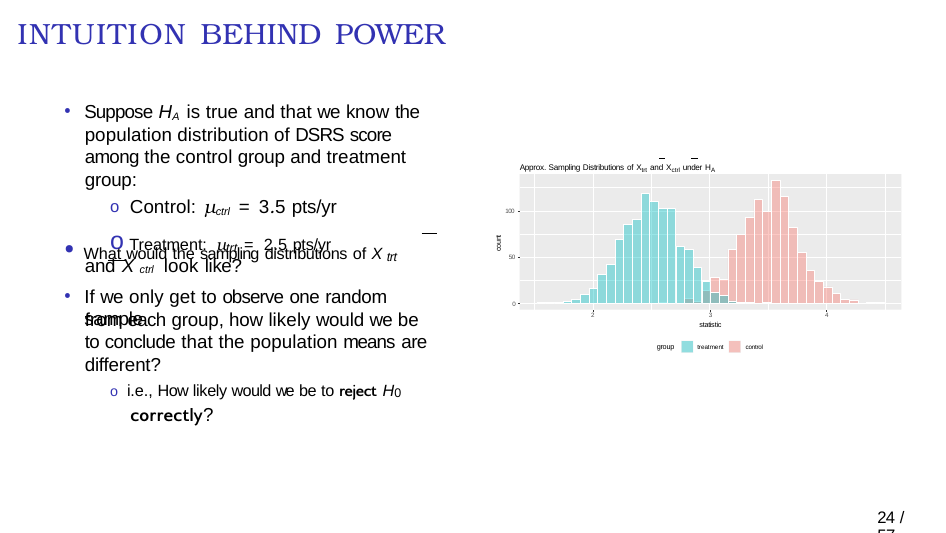

# Intuition behind power
Suppose HA is true and that we know the
population distribution of DSRS score among the control group and treatment group:
Control: µctrl = 3.5 pts/yr
Treatment: µtrt = 2.5 pts/yr
Approx. Sampling Distributions of Xtrt and Xctrl under HA

100

count
What would the sampling distributions of X trt

50
and X ctrl look like?
If we only get to observe one random sample
0
from each group, how likely would we be to conclude that the population means are different?
o i.e., How likely would we be to reject H0
correctly?
2
3
statistic
4
group
treatment  control

24 / 57